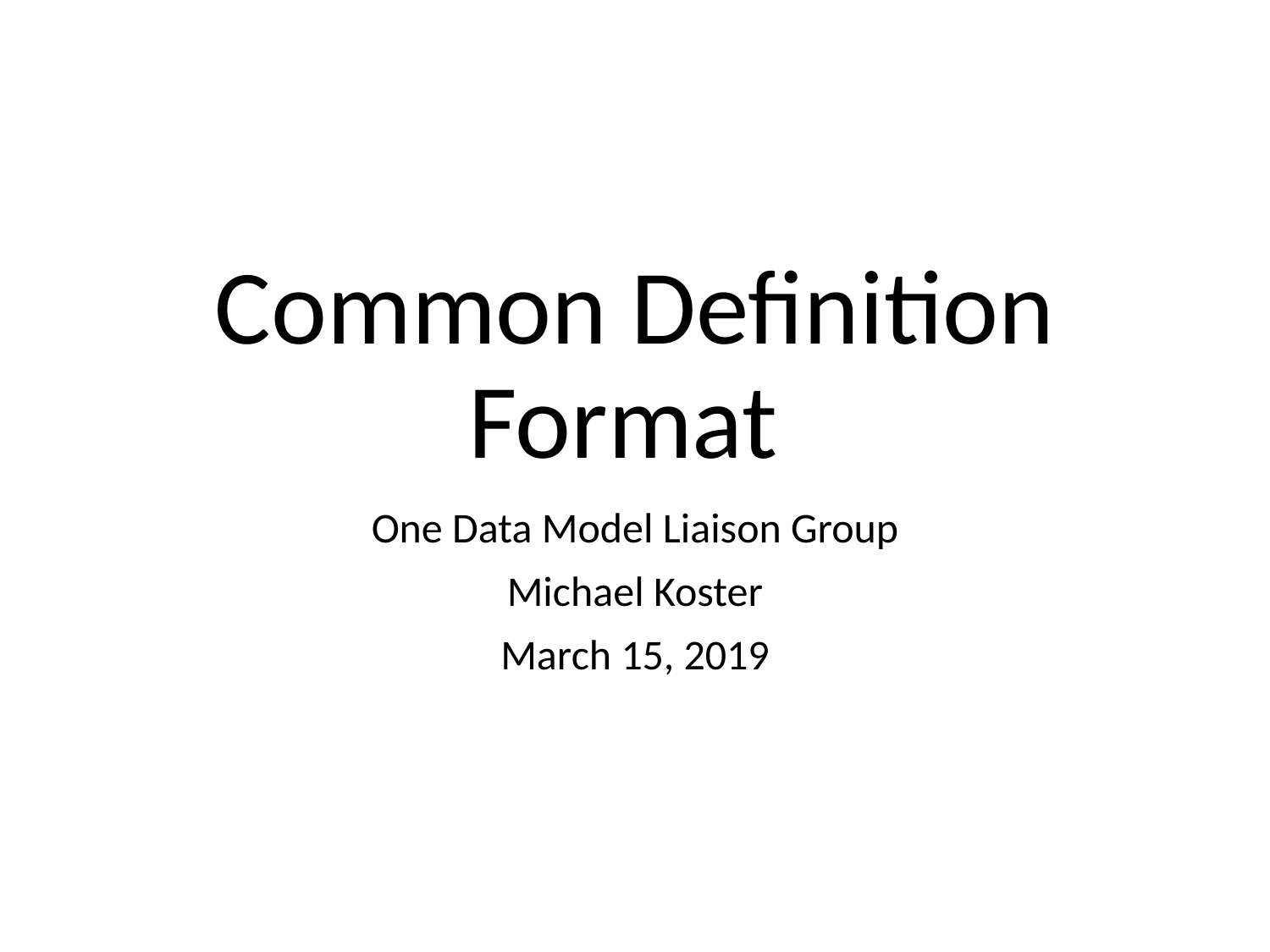

# Common Definition Format
One Data Model Liaison Group
Michael Koster
March 15, 2019